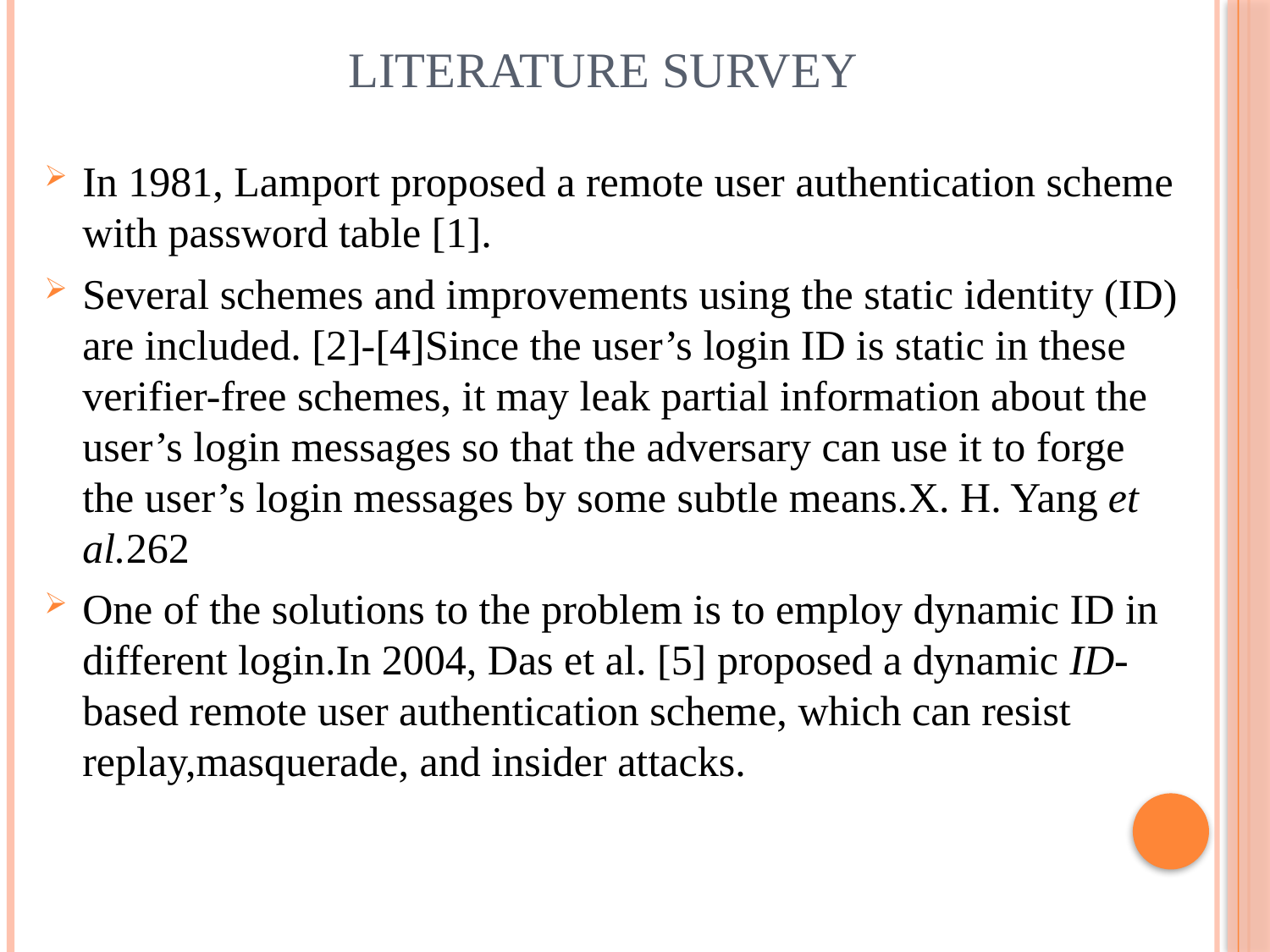

Literature Survey
In 1981, Lamport proposed a remote user authentication scheme with password table [1].
Several schemes and improvements using the static identity (ID) are included. [2]-[4]Since the user’s login ID is static in these verifier-free schemes, it may leak partial information about the user’s login messages so that the adversary can use it to forge the user’s login messages by some subtle means.X. H. Yang et al.262
One of the solutions to the problem is to employ dynamic ID in different login.In 2004, Das et al. [5] proposed a dynamic ID-based remote user authentication scheme, which can resist replay,masquerade, and insider attacks.